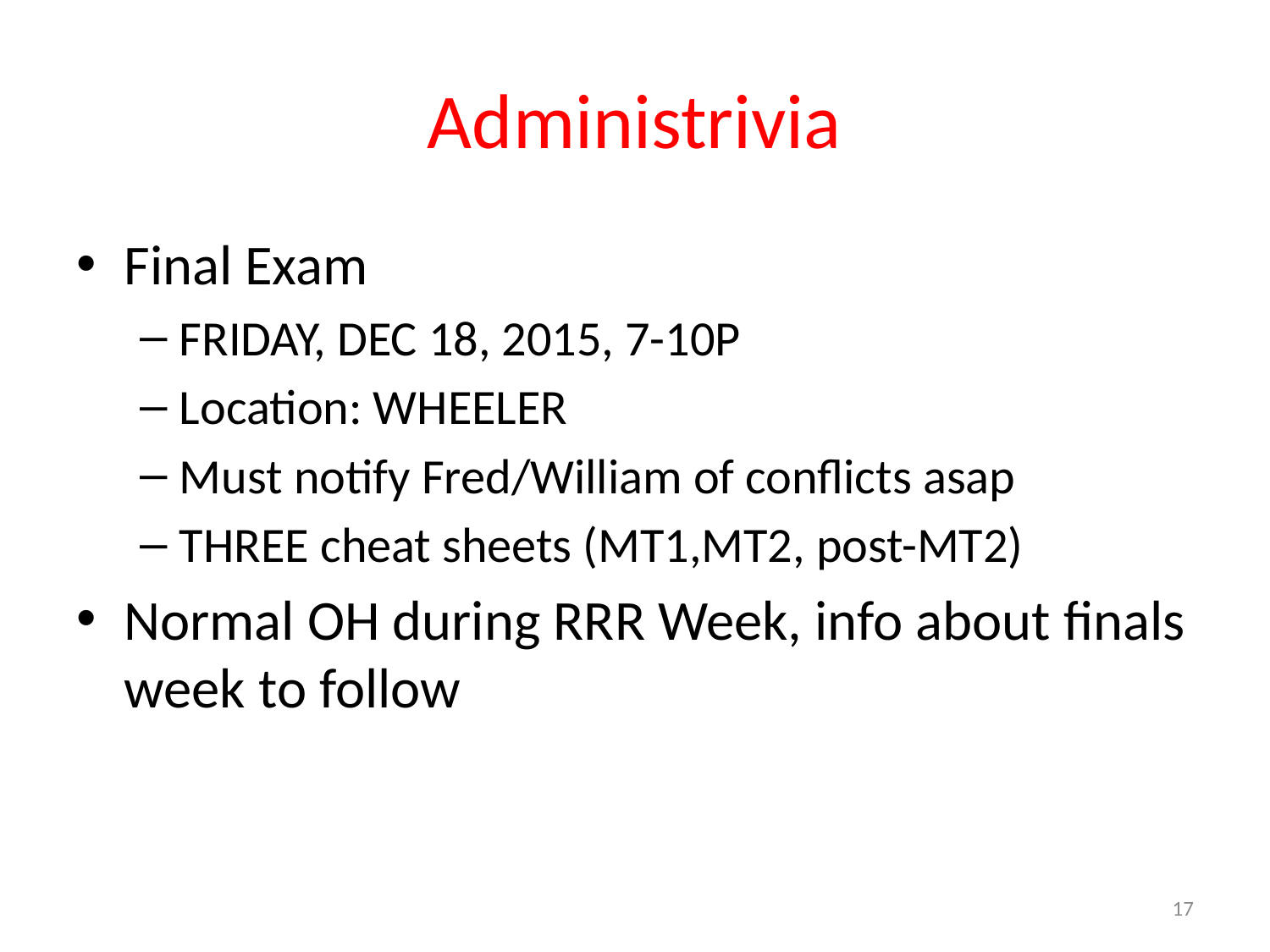

# Administrivia
Final Exam
FRIDAY, DEC 18, 2015, 7-10P
Location: WHEELER
Must notify Fred/William of conflicts asap
THREE cheat sheets (MT1,MT2, post-MT2)
Normal OH during RRR Week, info about finals week to follow
17